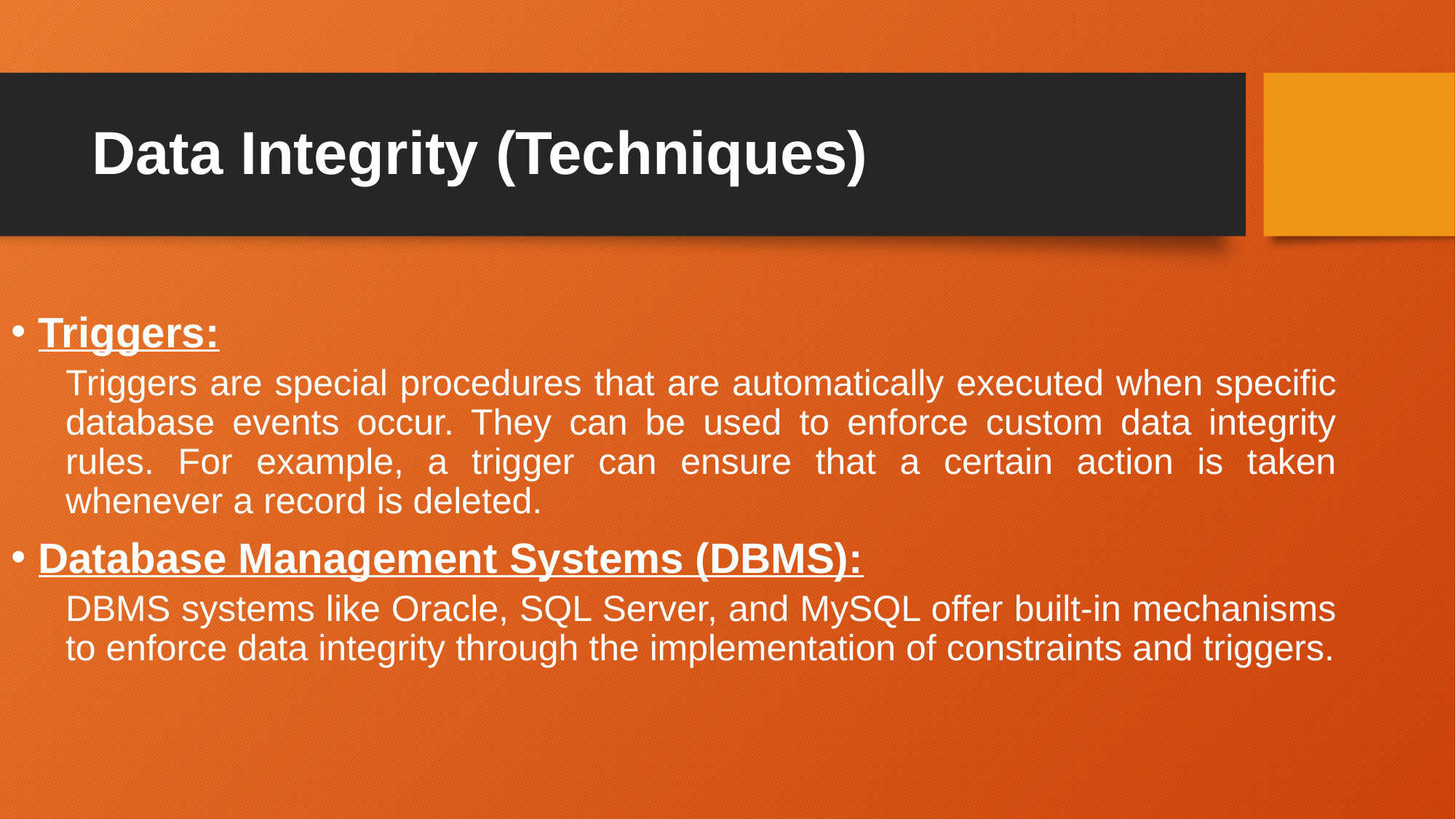

# Data Integrity (Techniques)

Triggers:
Triggers are special procedures that are automatically executed when specific database events occur. They can be used to enforce custom data integrity rules. For example, a trigger can ensure that a certain action is taken whenever a record is deleted.
Database Management Systems (DBMS):
DBMS systems like Oracle, SQL Server, and MySQL offer built-in mechanisms to enforce data integrity through the implementation of constraints and triggers.